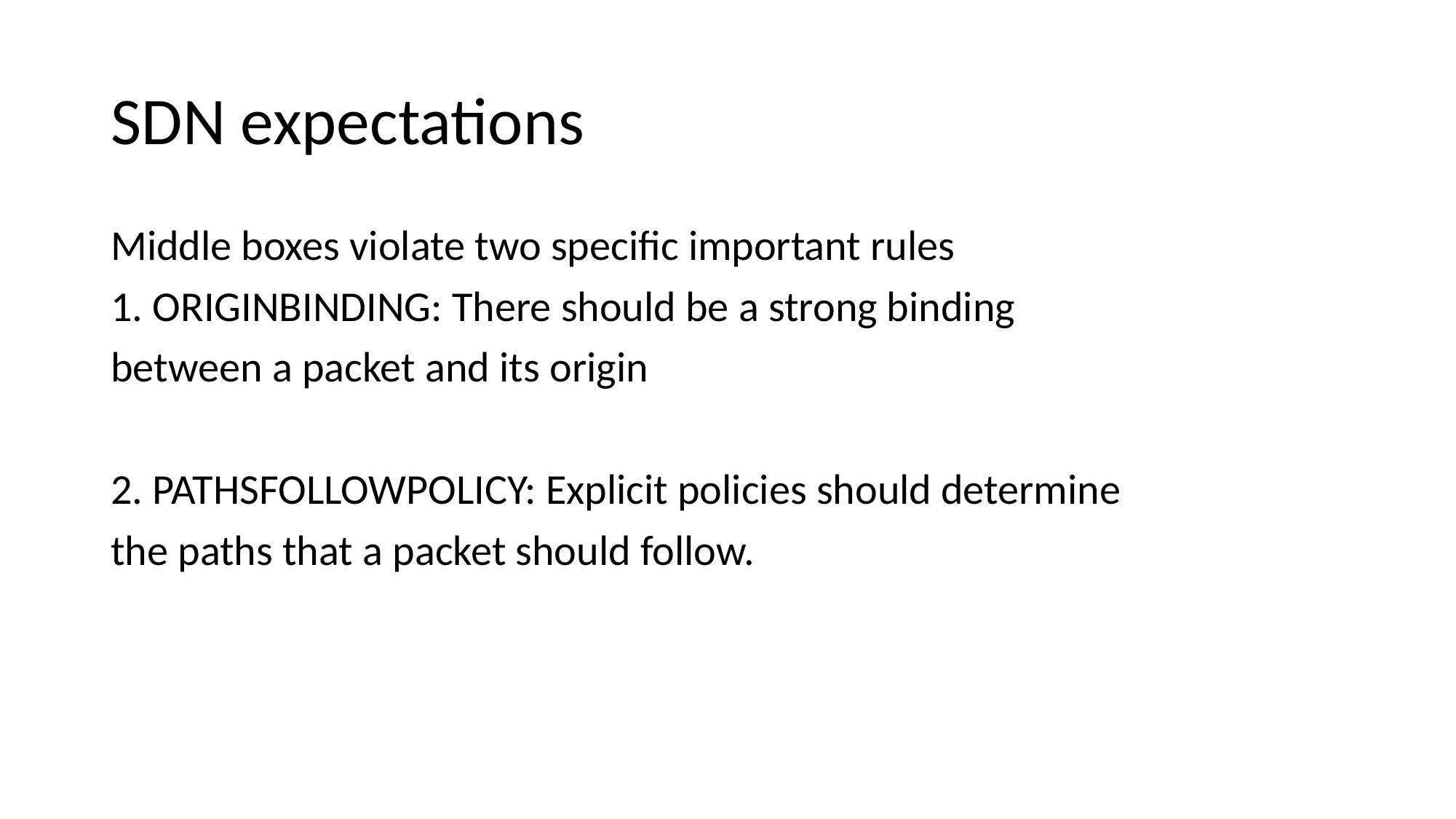

# SDN expectations
Middle boxes violate two specific important rules
1. ORIGINBINDING: There should be a strong binding
between a packet and its origin

2. PATHSFOLLOWPOLICY: Explicit policies should determine
the paths that a packet should follow.